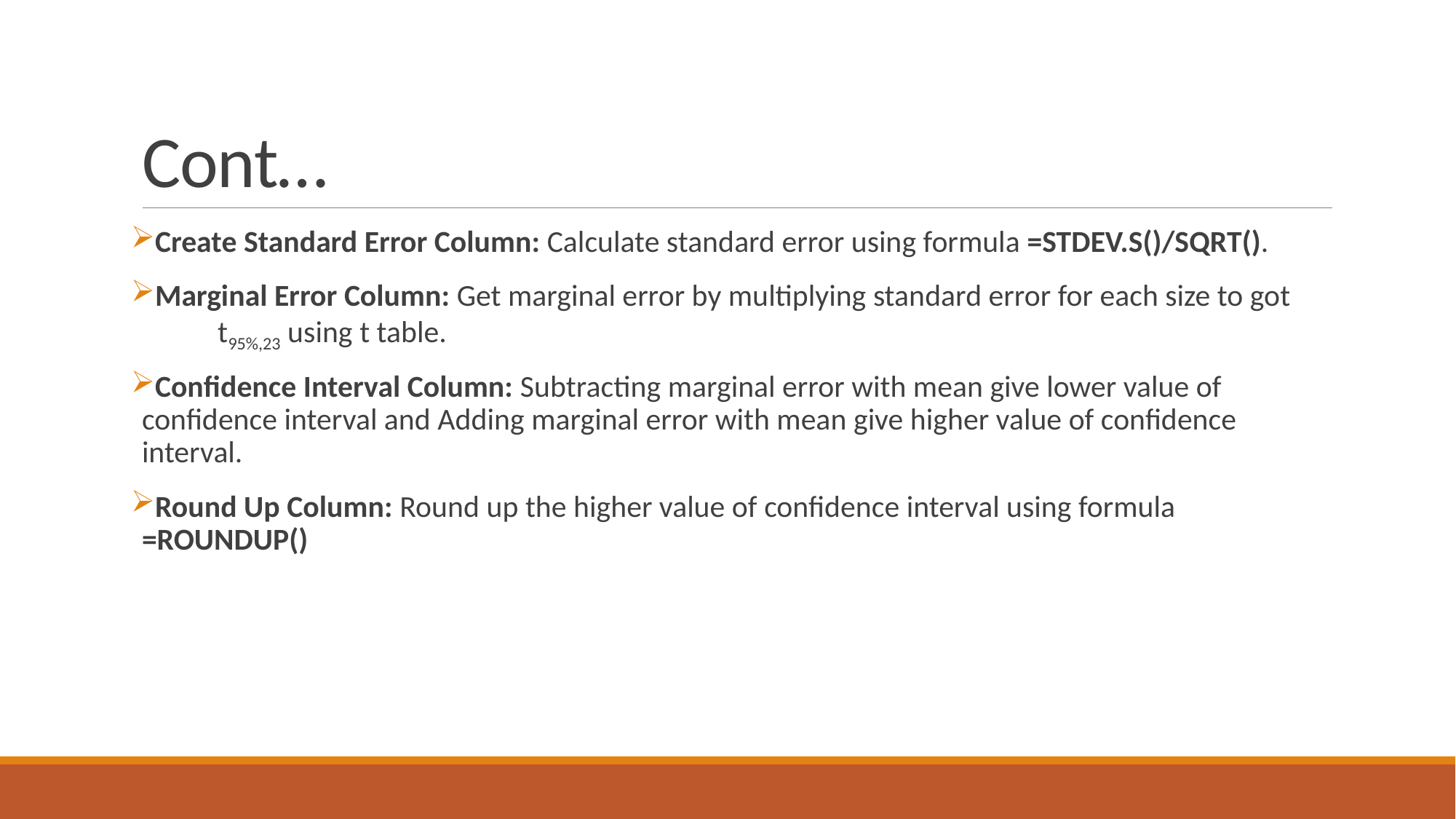

# Cont…
Create Standard Error Column: Calculate standard error using formula =STDEV.S()/SQRT().
Marginal Error Column: Get marginal error by multiplying standard error for each size to got                 t95%,23 using t table.
Confidence Interval Column: Subtracting marginal error with mean give lower value of confidence interval and Adding marginal error with mean give higher value of confidence interval.
Round Up Column: Round up the higher value of confidence interval using formula =ROUNDUP()